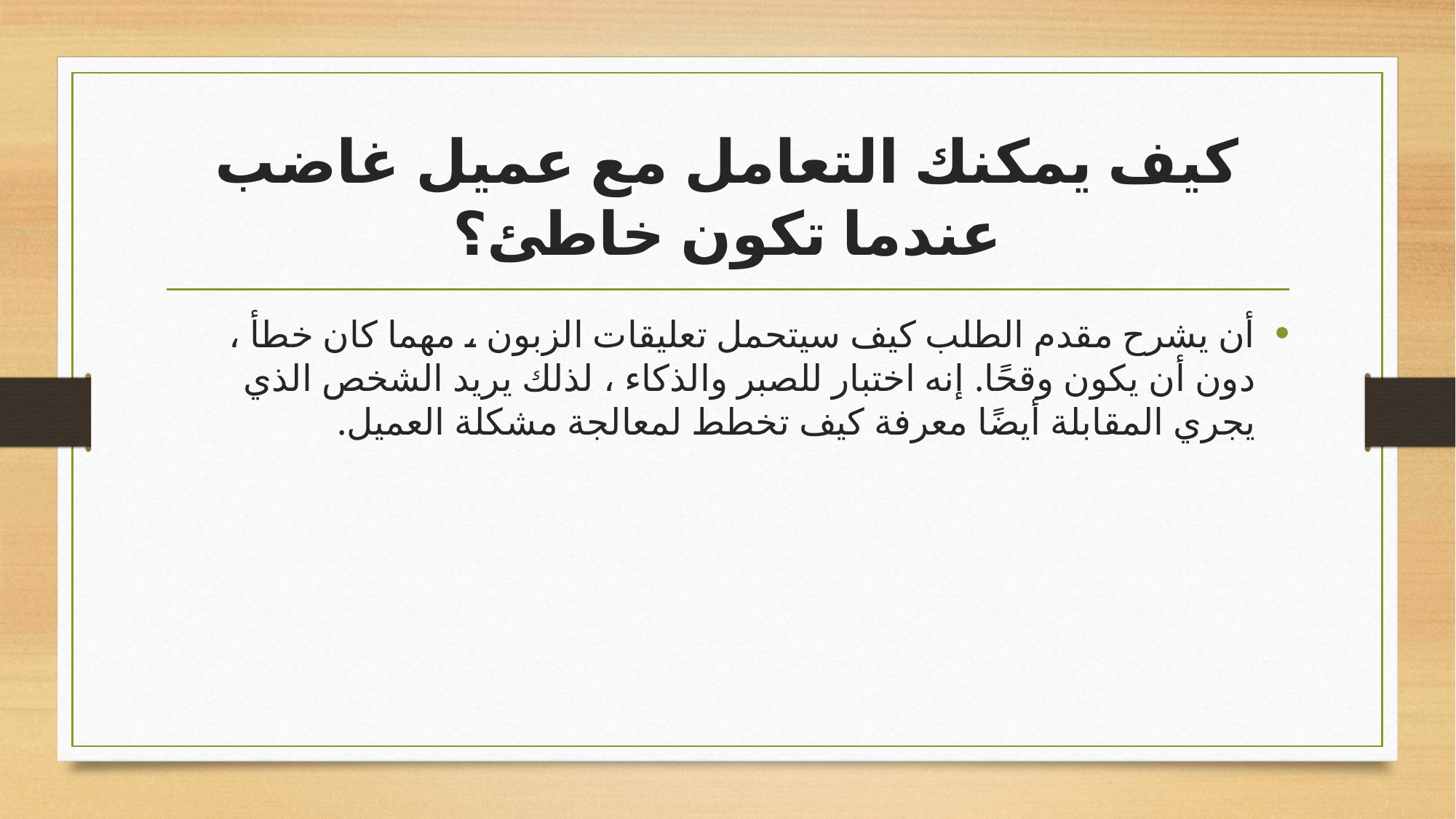

# كيف يمكنك التعامل مع عميل غاضب عندما تكون خاطئ؟
أن يشرح مقدم الطلب كيف سيتحمل تعليقات الزبون ، مهما كان خطأ ، دون أن يكون وقحًا. إنه اختبار للصبر والذكاء ، لذلك يريد الشخص الذي يجري المقابلة أيضًا معرفة كيف تخطط لمعالجة مشكلة العميل.